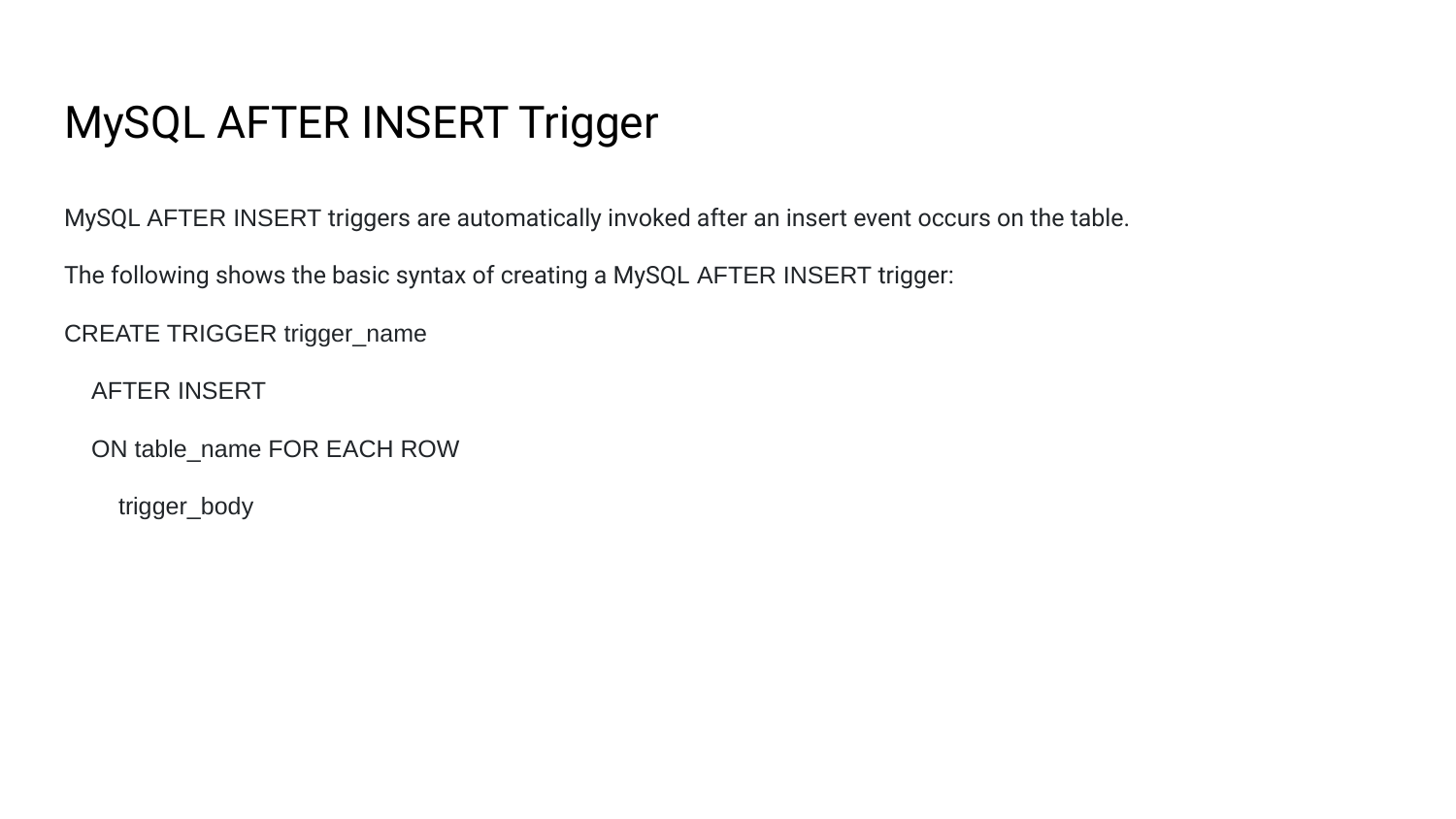

# MySQL AFTER INSERT Trigger

MySQL AFTER INSERT triggers are automatically invoked after an insert event occurs on the table.
The following shows the basic syntax of creating a MySQL AFTER INSERT trigger:
CREATE TRIGGER trigger_name
    AFTER INSERT
    ON table_name FOR EACH ROW
        trigger_body